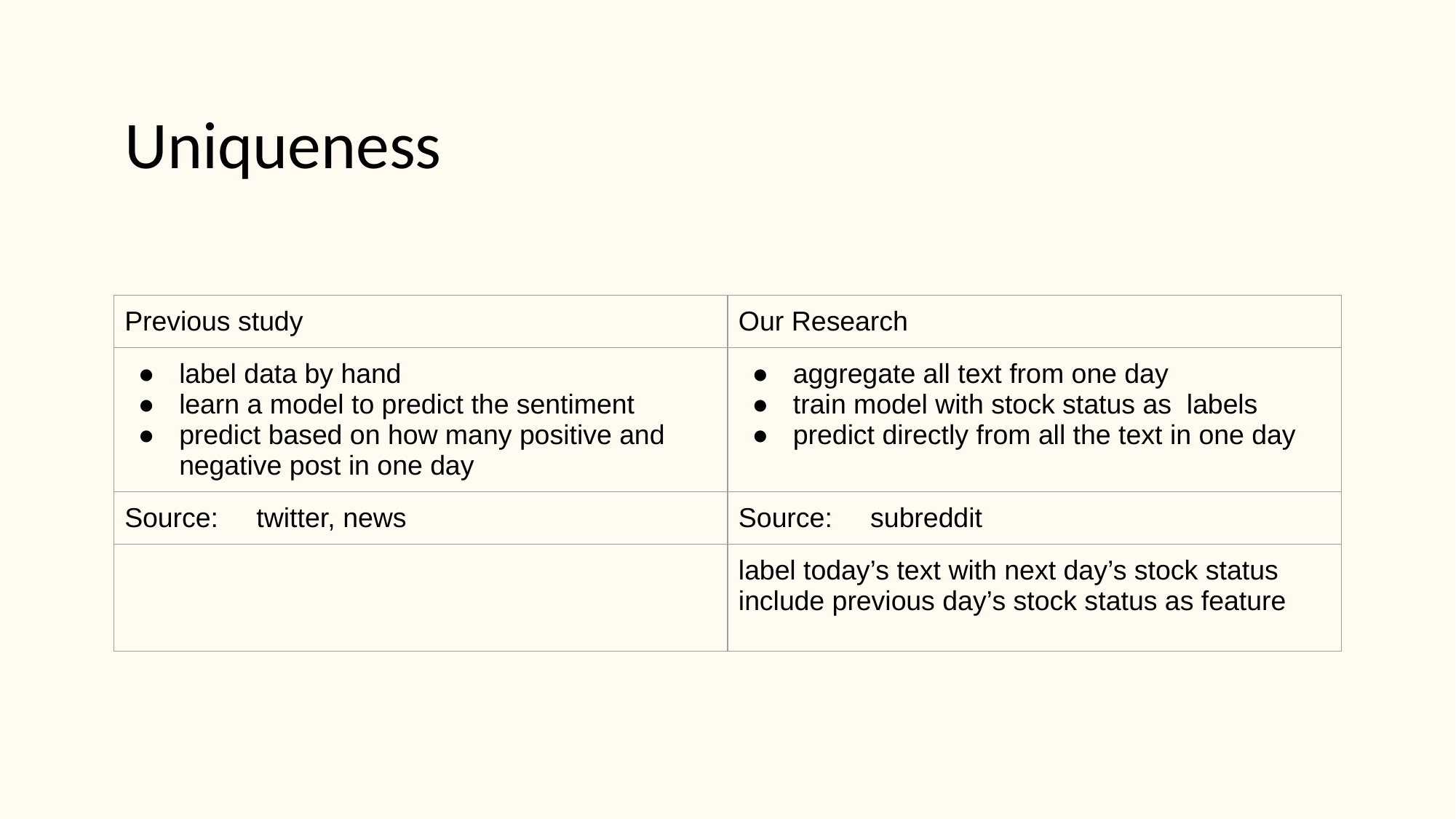

Uniqueness
| Previous study | Our Research |
| --- | --- |
| label data by hand learn a model to predict the sentiment predict based on how many positive and negative post in one day | aggregate all text from one day train model with stock status as labels predict directly from all the text in one day |
| Source: twitter, news | Source: subreddit |
|  | label today’s text with next day’s stock status include previous day’s stock status as feature |